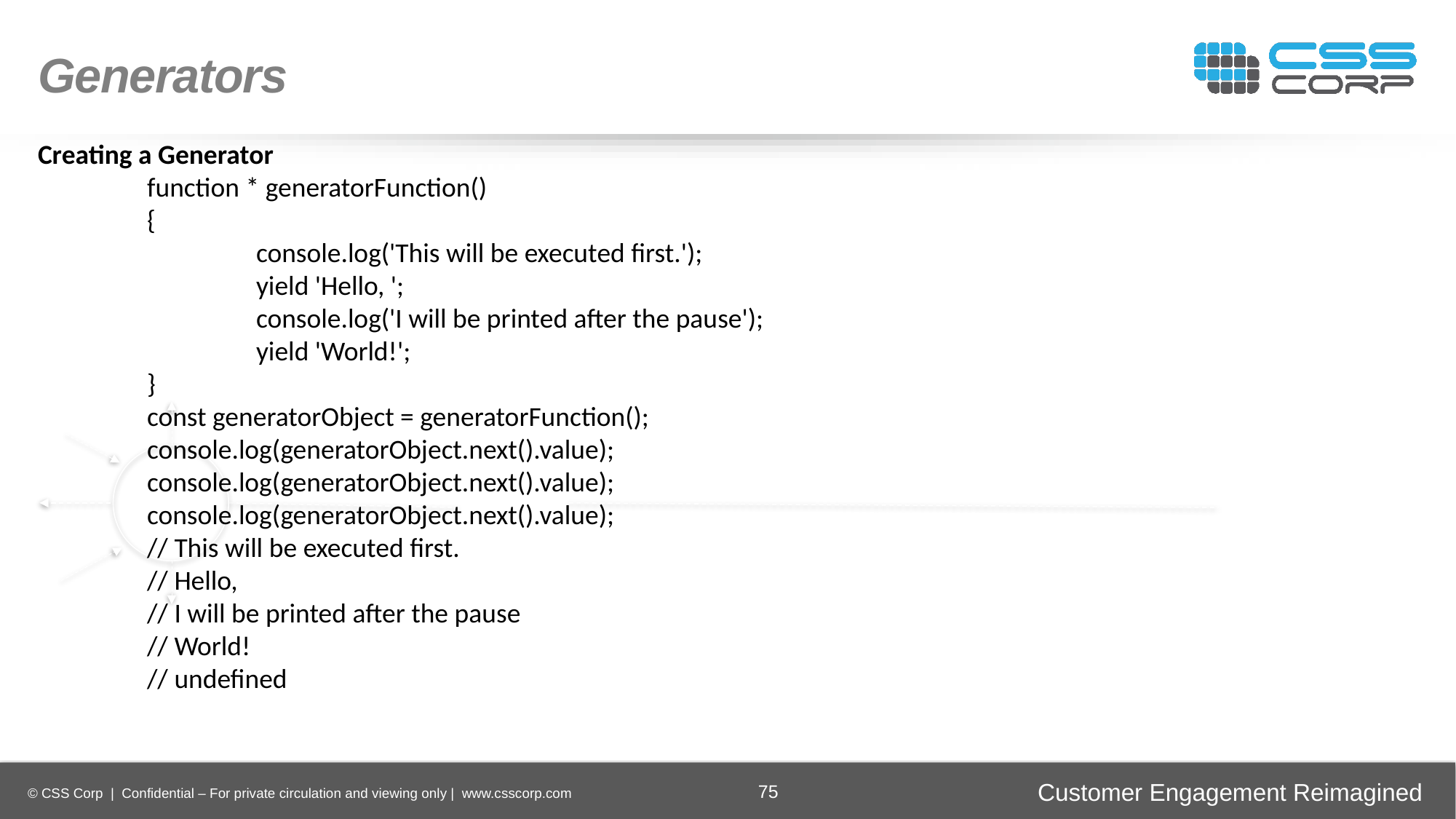

Generators
Creating a Generator
	function * generatorFunction()
	{
		console.log('This will be executed first.');
  		yield 'Hello, ';
  		console.log('I will be printed after the pause');
  		yield 'World!';
	}
const generatorObject = generatorFunction();
console.log(generatorObject.next().value);
console.log(generatorObject.next().value);
console.log(generatorObject.next().value);
// This will be executed first.
// Hello,
// I will be printed after the pause
// World!
// undefined
Enhancing
Operational Efficiency

Faster Time-to-Market

Digital
Transformation

Securing Brand and Customer Trust

75